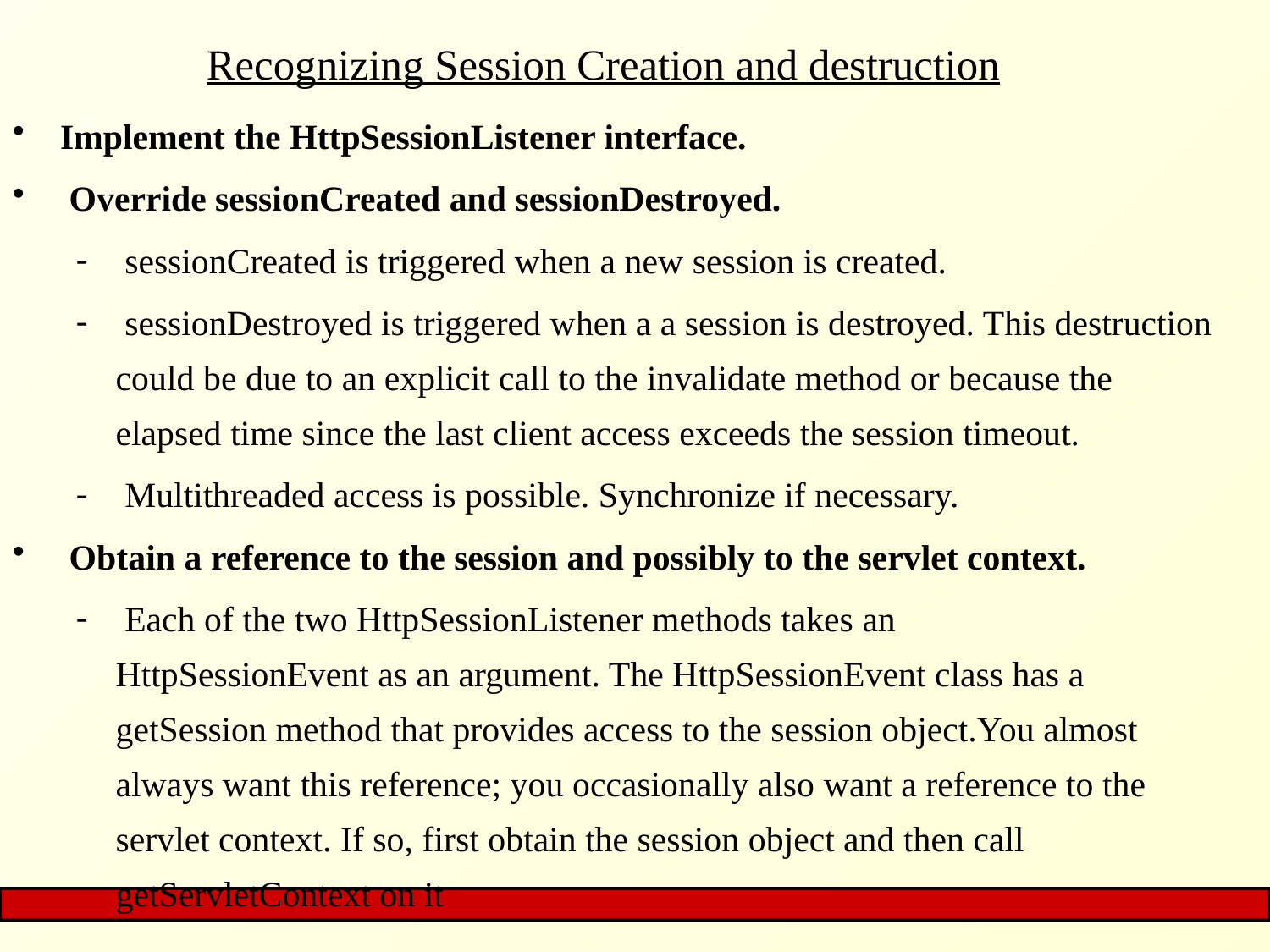

# Recognizing Session Creation and destruction
Implement the HttpSessionListener interface.
 Override sessionCreated and sessionDestroyed.
 sessionCreated is triggered when a new session is created.
 sessionDestroyed is triggered when a a session is destroyed. This destruction could be due to an explicit call to the invalidate method or because the elapsed time since the last client access exceeds the session timeout.
 Multithreaded access is possible. Synchronize if necessary.
 Obtain a reference to the session and possibly to the servlet context.
 Each of the two HttpSessionListener methods takes an	HttpSessionEvent as an argument. The HttpSessionEvent class has a getSession method that provides access to the session object.You almost always want this reference; you occasionally also want a reference to the servlet context. If so, first obtain the session object and then call getServletContext on it